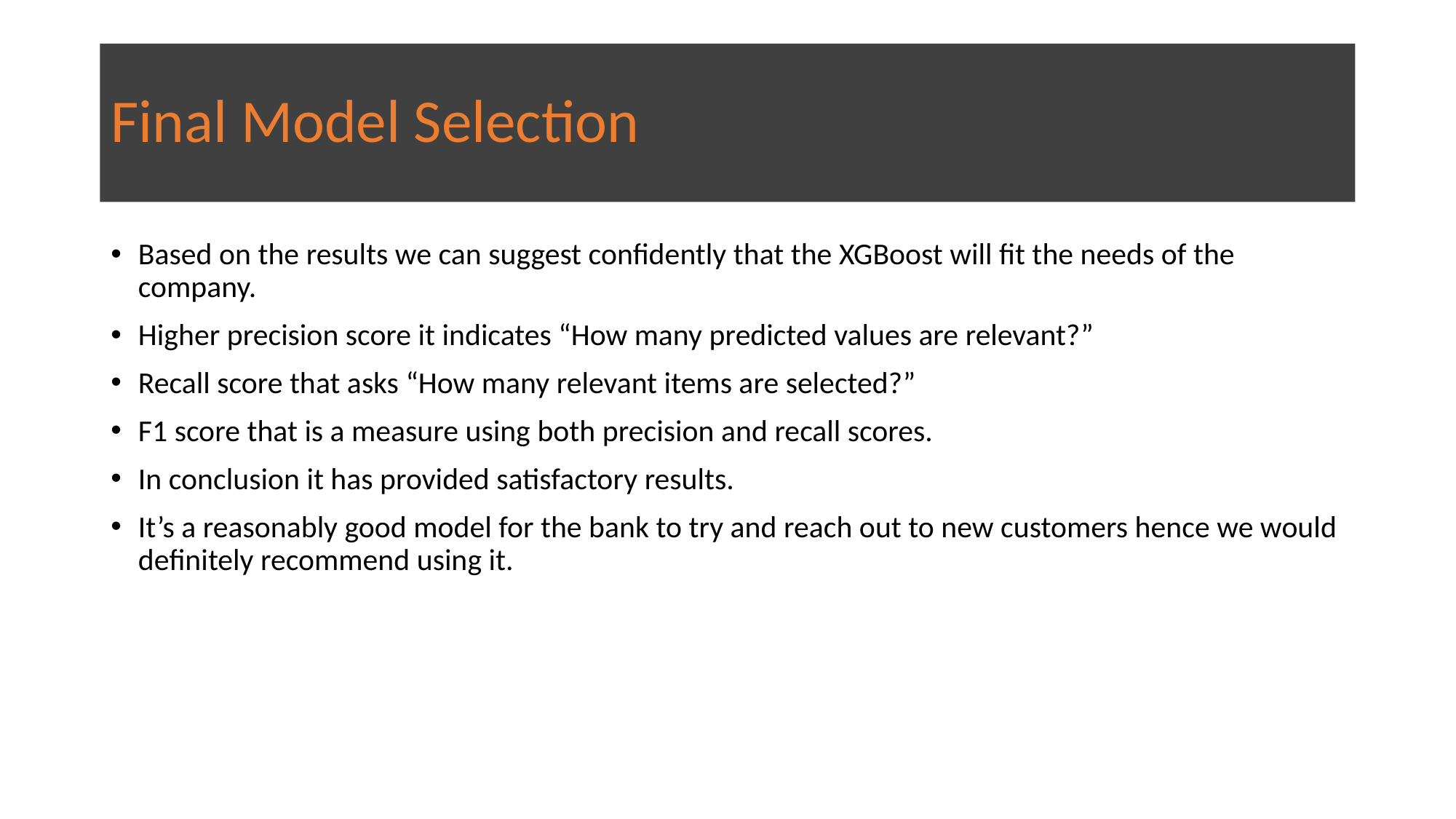

# Final Model Selection
Based on the results we can suggest confidently that the XGBoost will fit the needs of the company.
Higher precision score it indicates “How many predicted values are relevant?”
Recall score that asks “How many relevant items are selected?”
F1 score that is a measure using both precision and recall scores.
In conclusion it has provided satisfactory results.
It’s a reasonably good model for the bank to try and reach out to new customers hence we would definitely recommend using it.